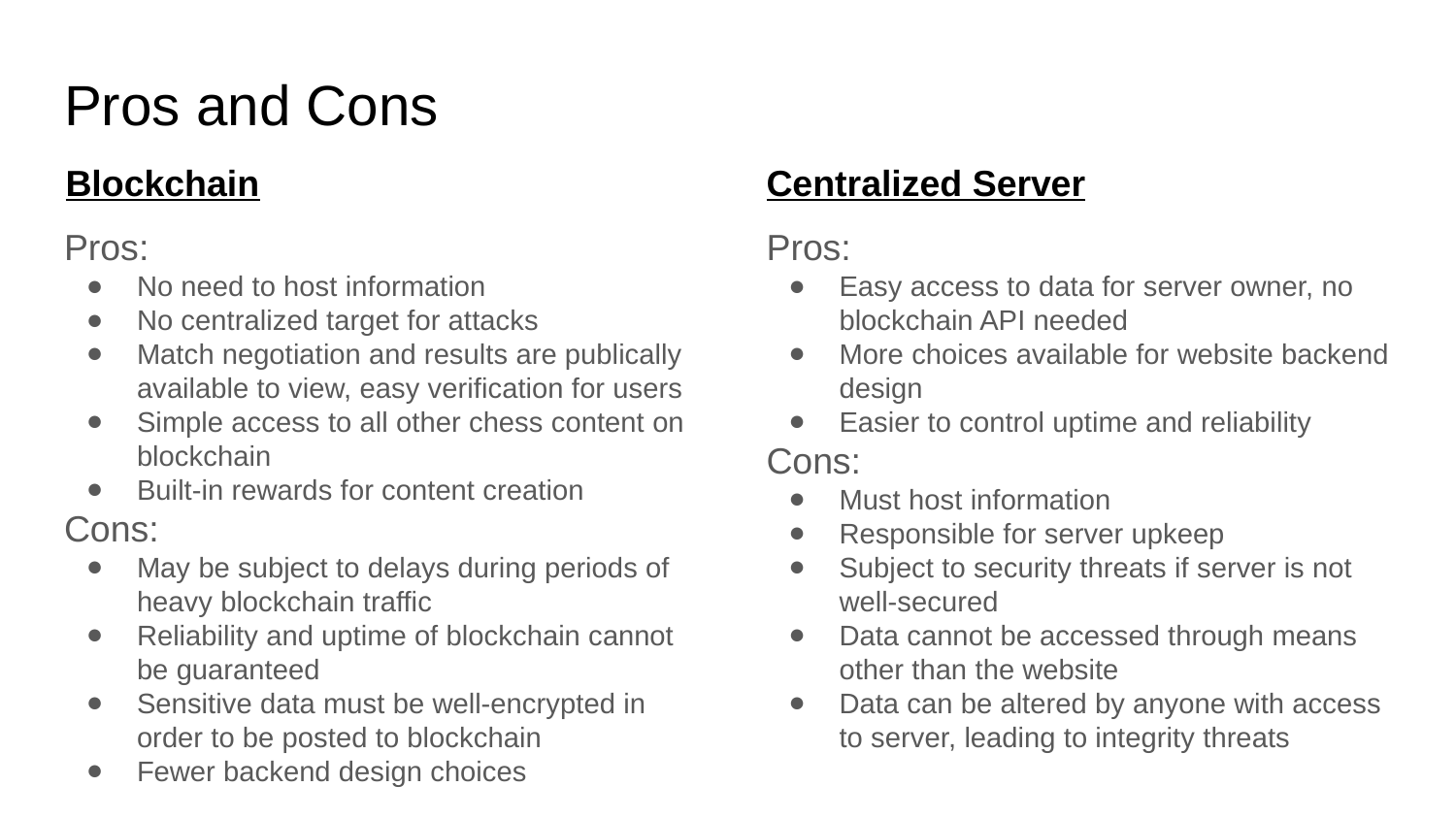

Pros and Cons
Blockchain
Centralized Server
Pros:
No need to host information
No centralized target for attacks
Match negotiation and results are publically available to view, easy verification for users
Simple access to all other chess content on blockchain
Built-in rewards for content creation
Cons:
May be subject to delays during periods of heavy blockchain traffic
Reliability and uptime of blockchain cannot be guaranteed
Sensitive data must be well-encrypted in order to be posted to blockchain
Fewer backend design choices
Pros:
Easy access to data for server owner, no blockchain API needed
More choices available for website backend design
Easier to control uptime and reliability
Cons:
Must host information
Responsible for server upkeep
Subject to security threats if server is not well-secured
Data cannot be accessed through means other than the website
Data can be altered by anyone with access to server, leading to integrity threats